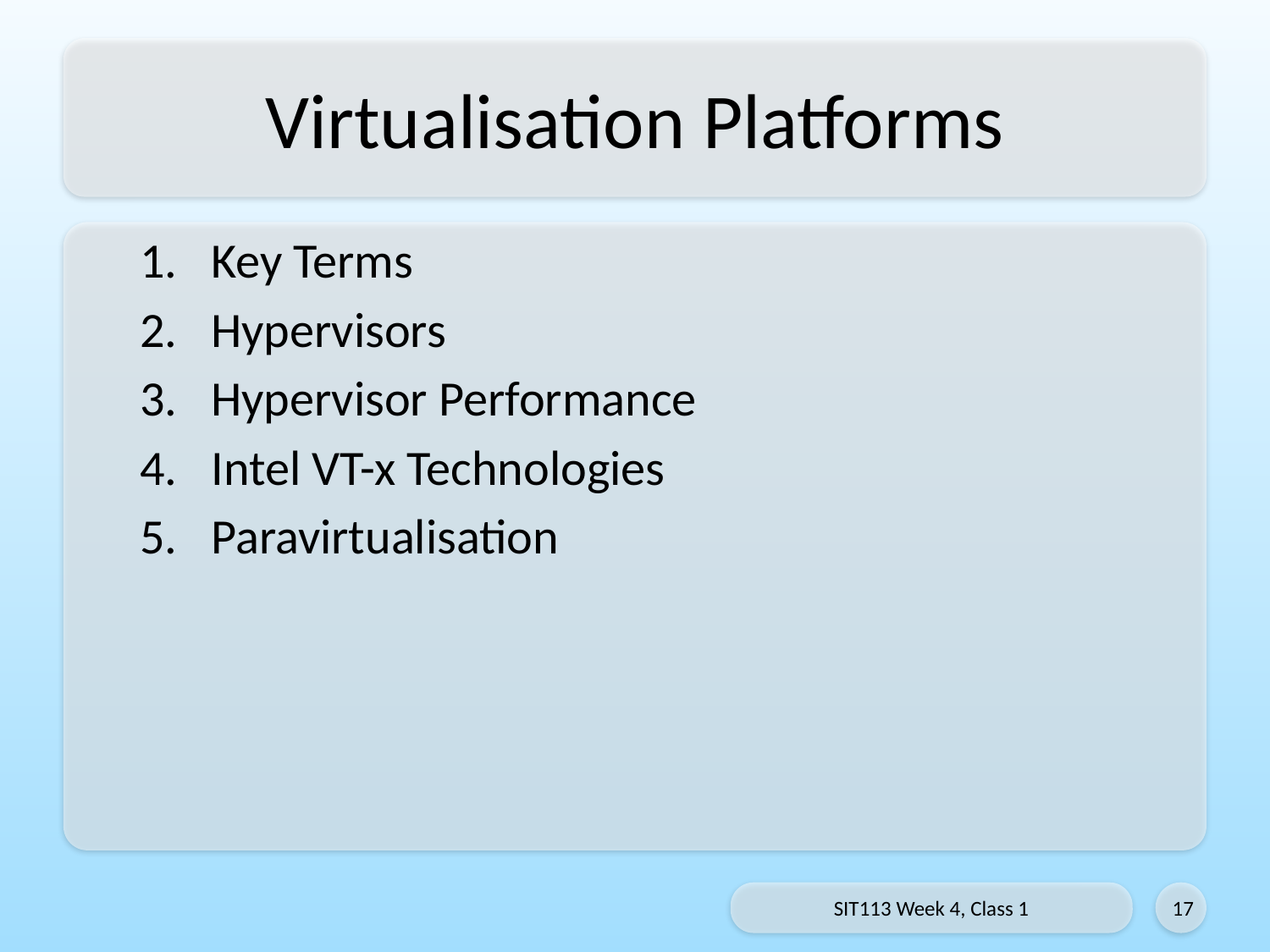

# Virtualisation Platforms
Key Terms
Hypervisors
Hypervisor Performance
Intel VT-x Technologies
Paravirtualisation
SIT113 Week 4, Class 1
17